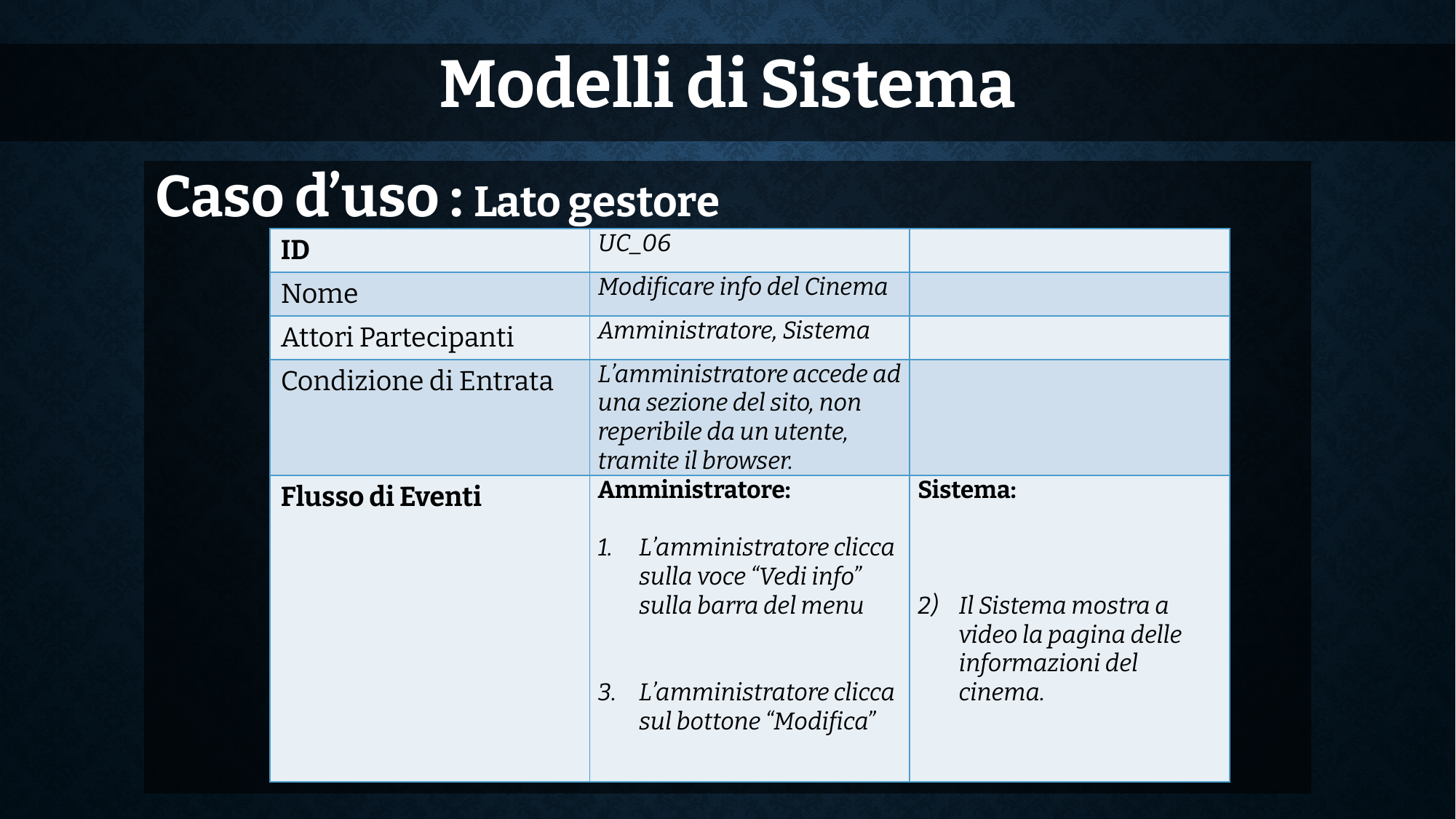

Modelli di Sistema
Caso d’uso : Lato gestore

| ID | UC\_06 |  |
| --- | --- | --- |
| Nome | Modificare info del Cinema |  |
| Attori Partecipanti | Amministratore, Sistema |  |
| Condizione di Entrata | L’amministratore accede ad una sezione del sito, non reperibile da un utente, tramite il browser. |  |
| Flusso di Eventi | Amministratore:   L’amministratore clicca sulla voce “Vedi info” sulla barra del menu     L’amministratore clicca sul bottone “Modifica” | Sistema:       Il Sistema mostra a video la pagina delle informazioni del cinema. |